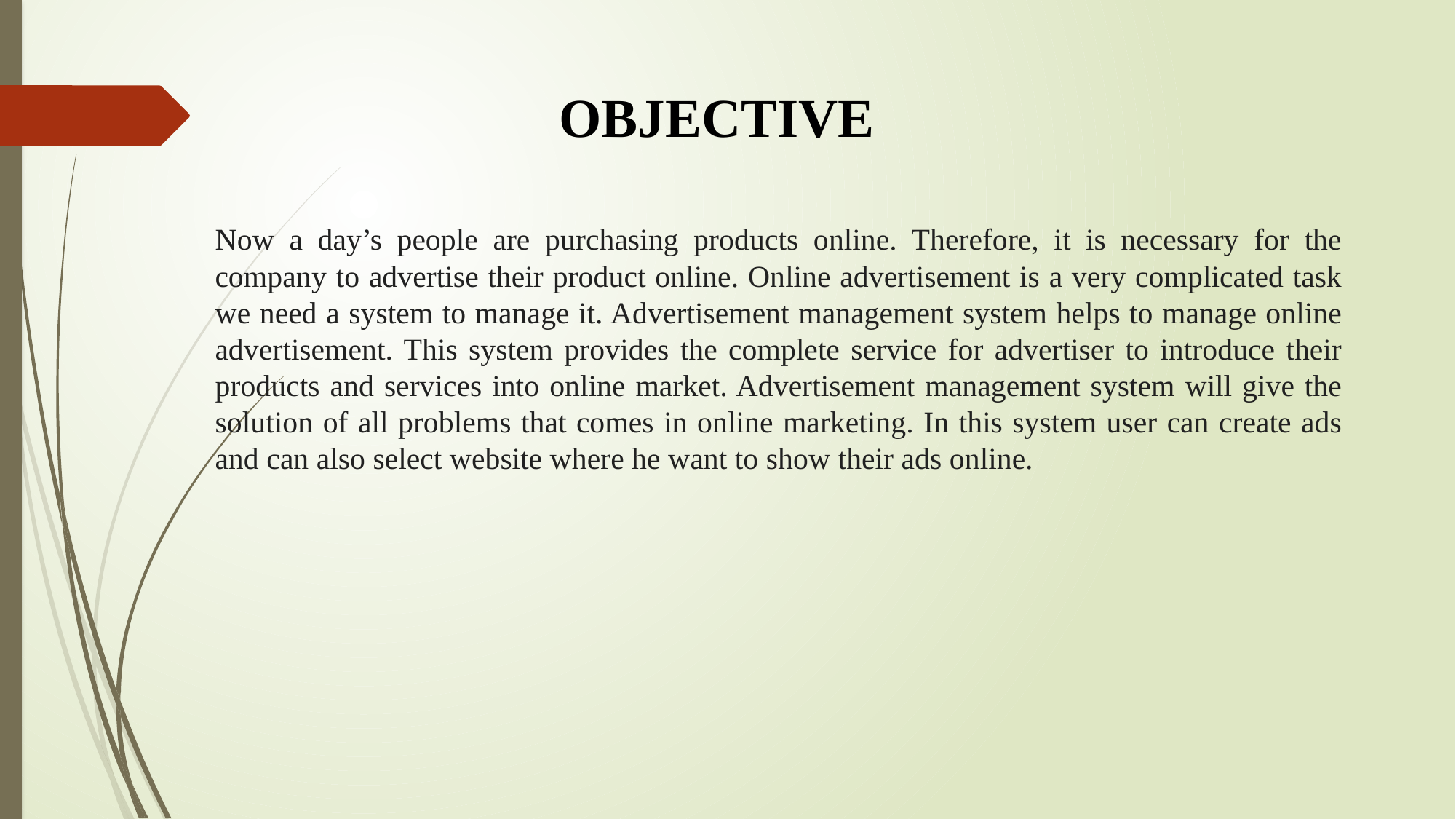

OBJECTIVE

Now a day’s people are purchasing products online. Therefore, it is necessary for the company to advertise their product online. Online advertisement is a very complicated task we need a system to manage it. Advertisement management system helps to manage online advertisement. This system provides the complete service for advertiser to introduce their products and services into online market. Advertisement management system will give the solution of all problems that comes in online marketing. In this system user can create ads and can also select website where he want to show their ads online.